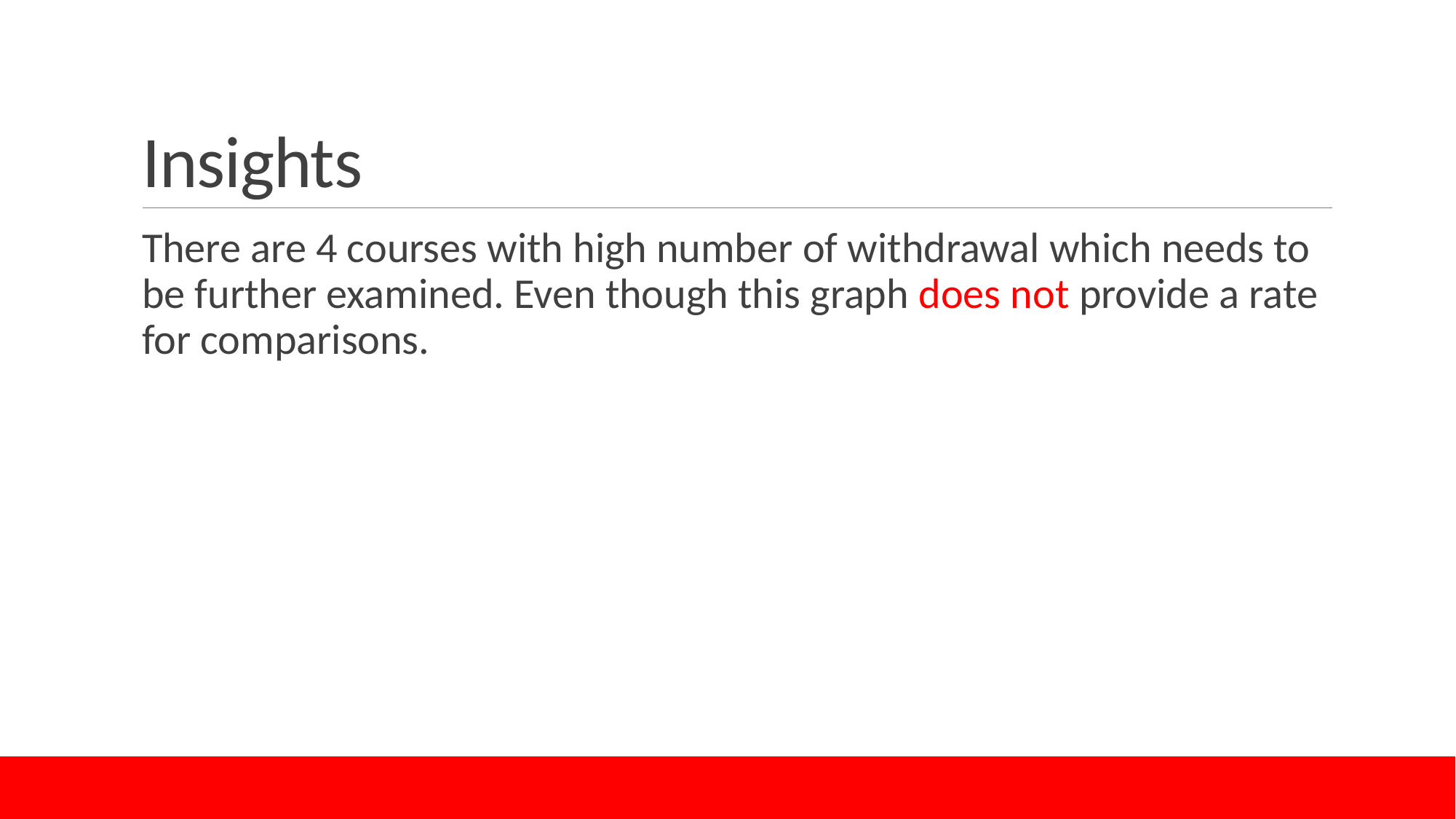

# Insights
There are 4 courses with high number of withdrawal which needs to be further examined. Even though this graph does not provide a rate for comparisons.